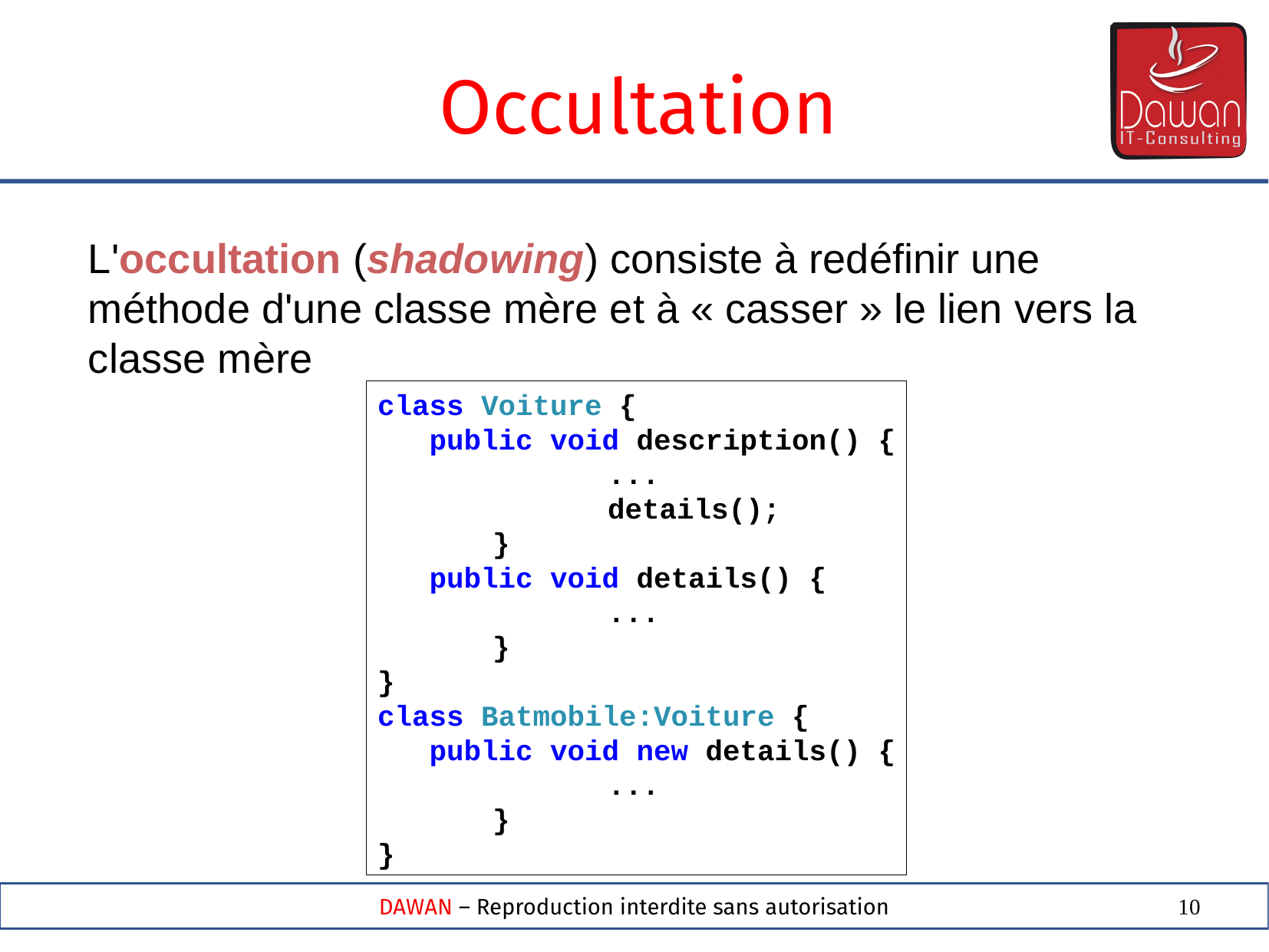

Occultation
L'occultation (shadowing) consiste à redéfinir une méthode d'une classe mère et à « casser » le lien vers la classe mère
class Voiture {
   public void description() {
		...
		details();
	}
   public void details() {
		...
	}
}
class Batmobile:Voiture {
   public void new details() {
		...
	}
}
10